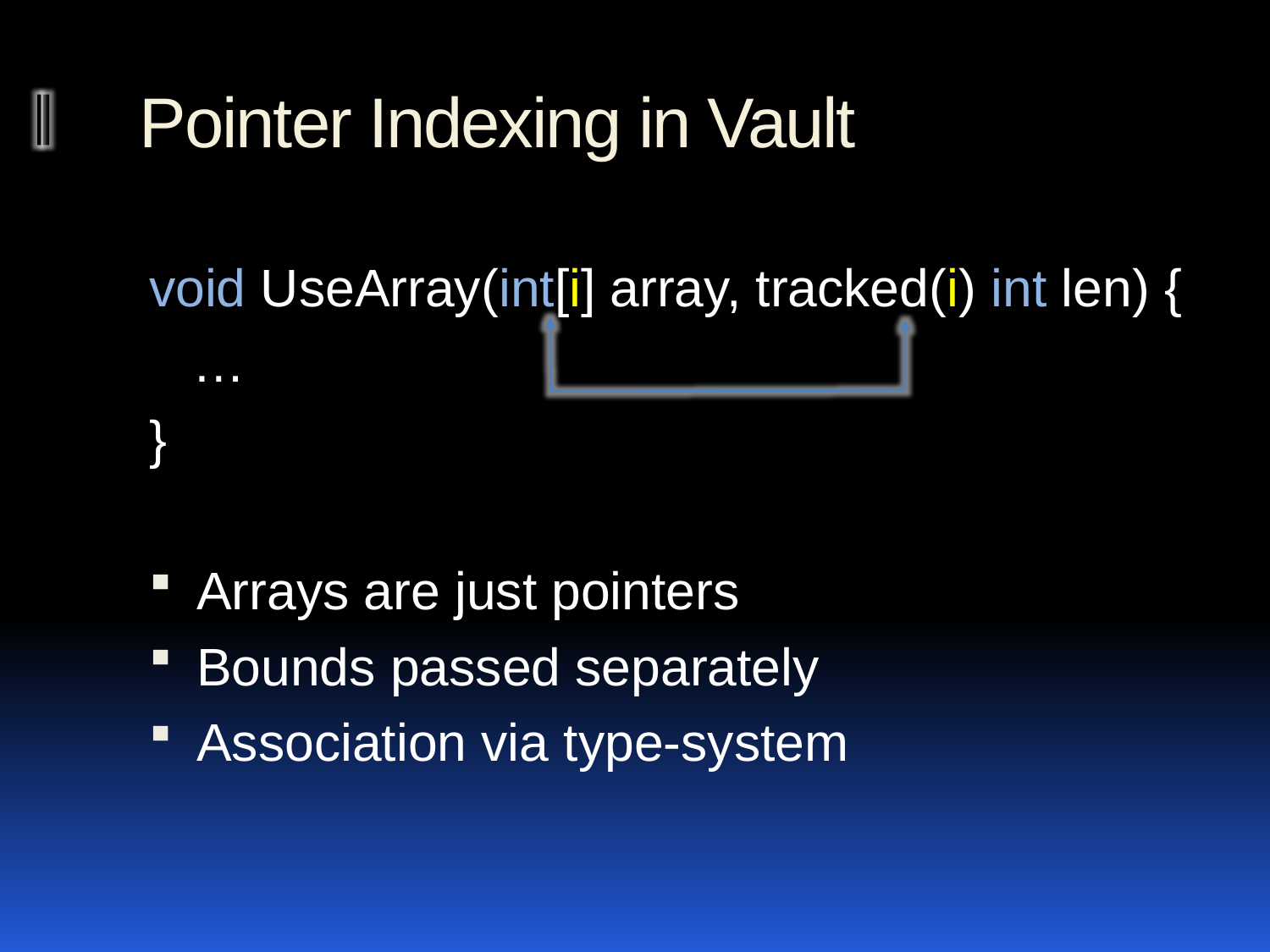

# Pointer Indexing in Vault
void UseArray(int[i] array, tracked(i) int len) {
   …
}

Arrays are just pointers
Bounds passed separately
Association via type-system